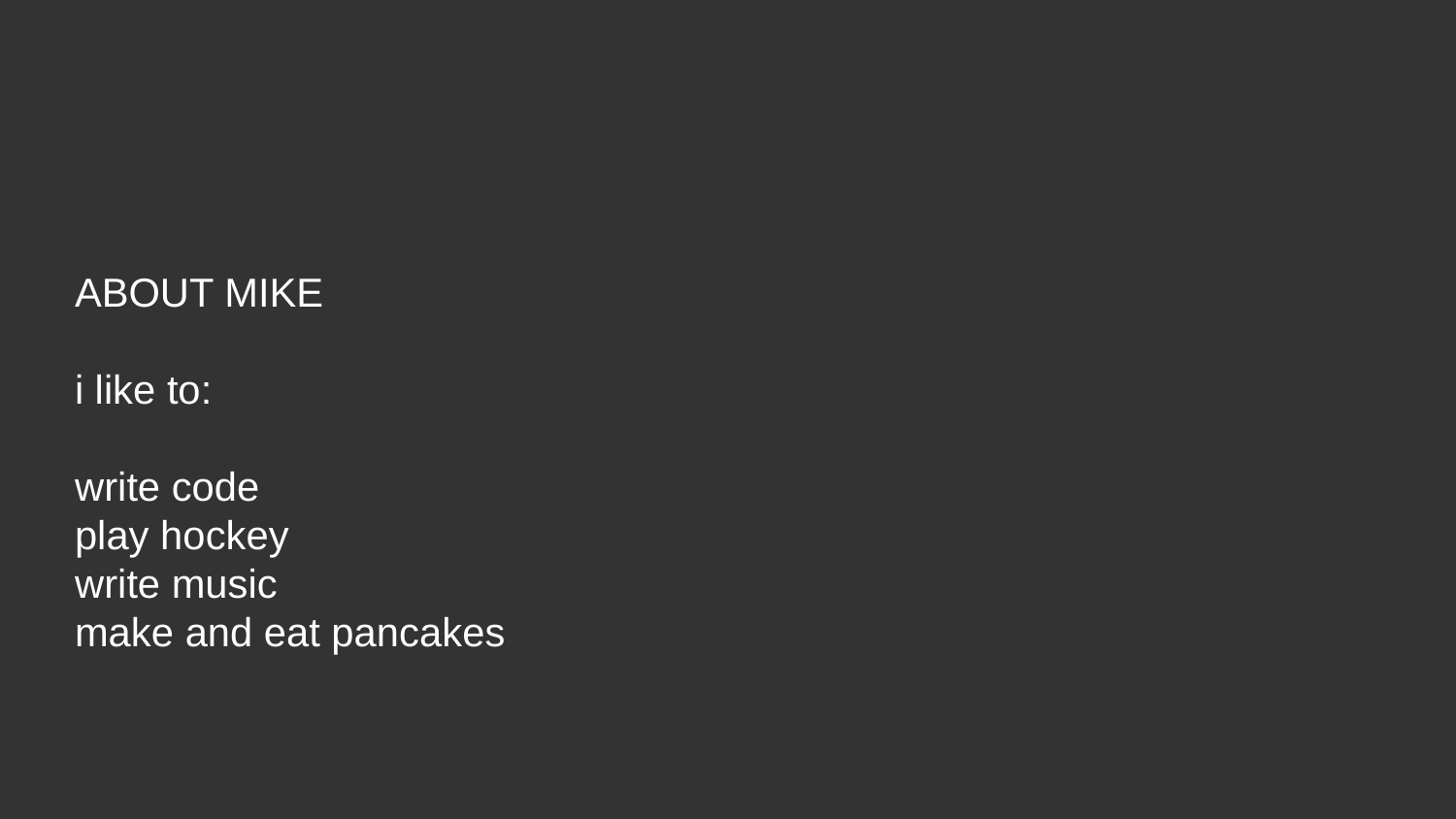

ABOUT MIKE

i like to:

write code
play hockey
write music
make and eat pancakes